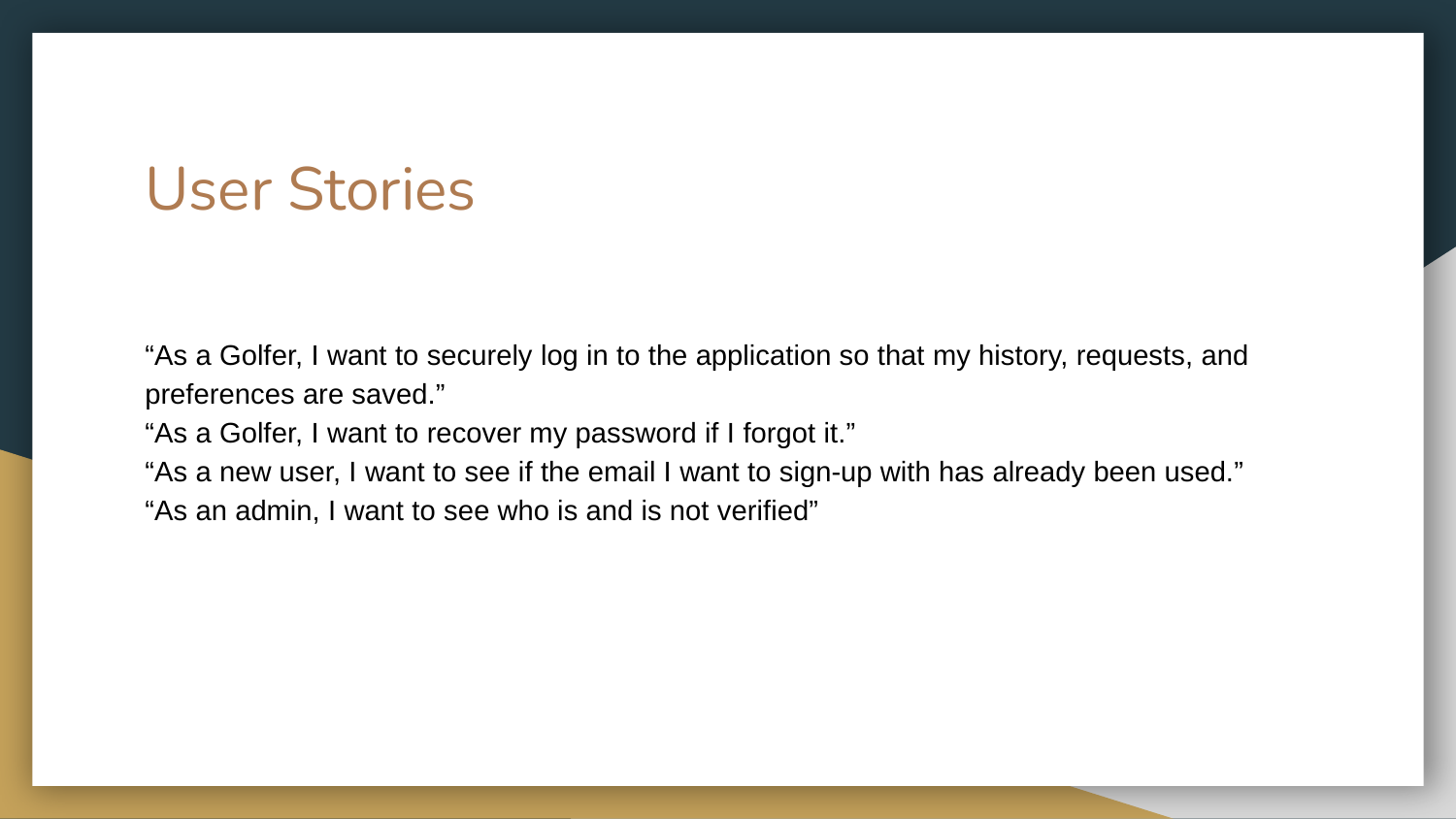

# User Stories
“As a Golfer, I want to securely log in to the application so that my history, requests, and preferences are saved.”
“As a Golfer, I want to recover my password if I forgot it.”
“As a new user, I want to see if the email I want to sign-up with has already been used.”
“As an admin, I want to see who is and is not verified”